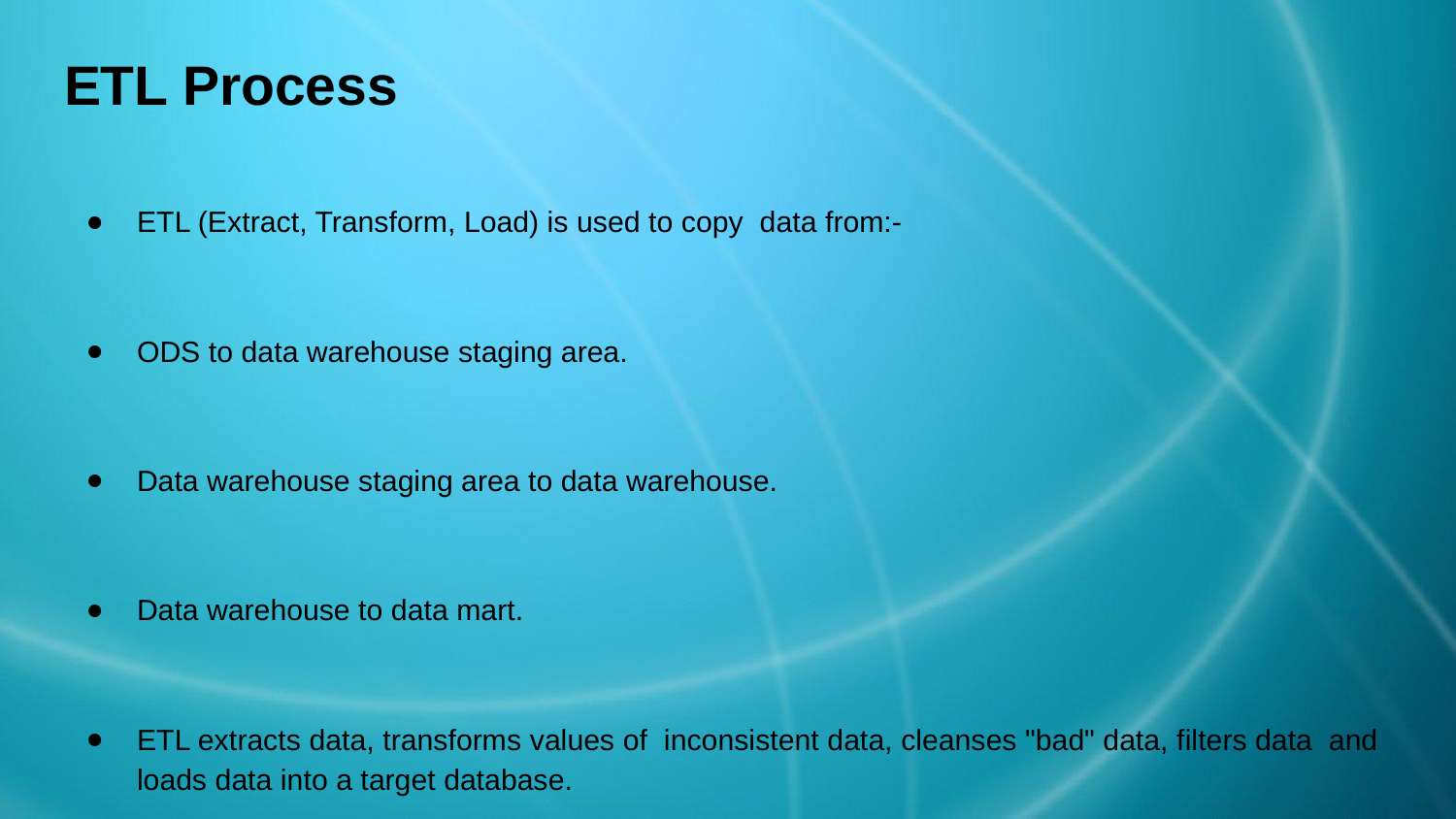

# ETL Process
ETL (Extract, Transform, Load) is used to copy  data from:-

ODS to data warehouse staging area.

Data warehouse staging area to data warehouse.

Data warehouse to data mart.

ETL extracts data, transforms values of  inconsistent data, cleanses "bad" data, filters data  and loads data into a target database.